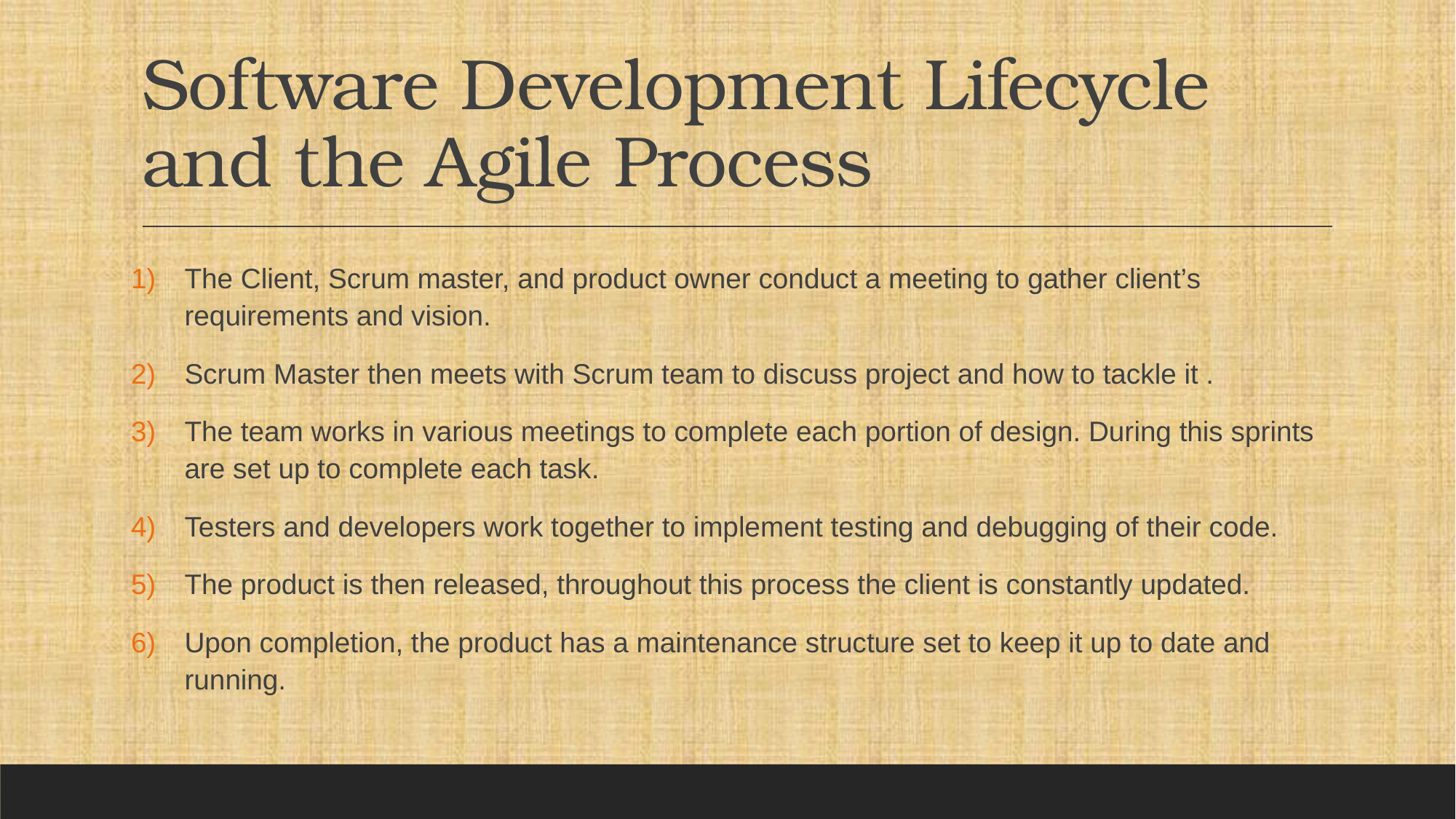

# Software Development Lifecycle and the Agile Process
The Client, Scrum master, and product owner conduct a meeting to gather client’s requirements and vision.
Scrum Master then meets with Scrum team to discuss project and how to tackle it .
The team works in various meetings to complete each portion of design. During this sprints are set up to complete each task.
Testers and developers work together to implement testing and debugging of their code.
The product is then released, throughout this process the client is constantly updated.
Upon completion, the product has a maintenance structure set to keep it up to date and running.